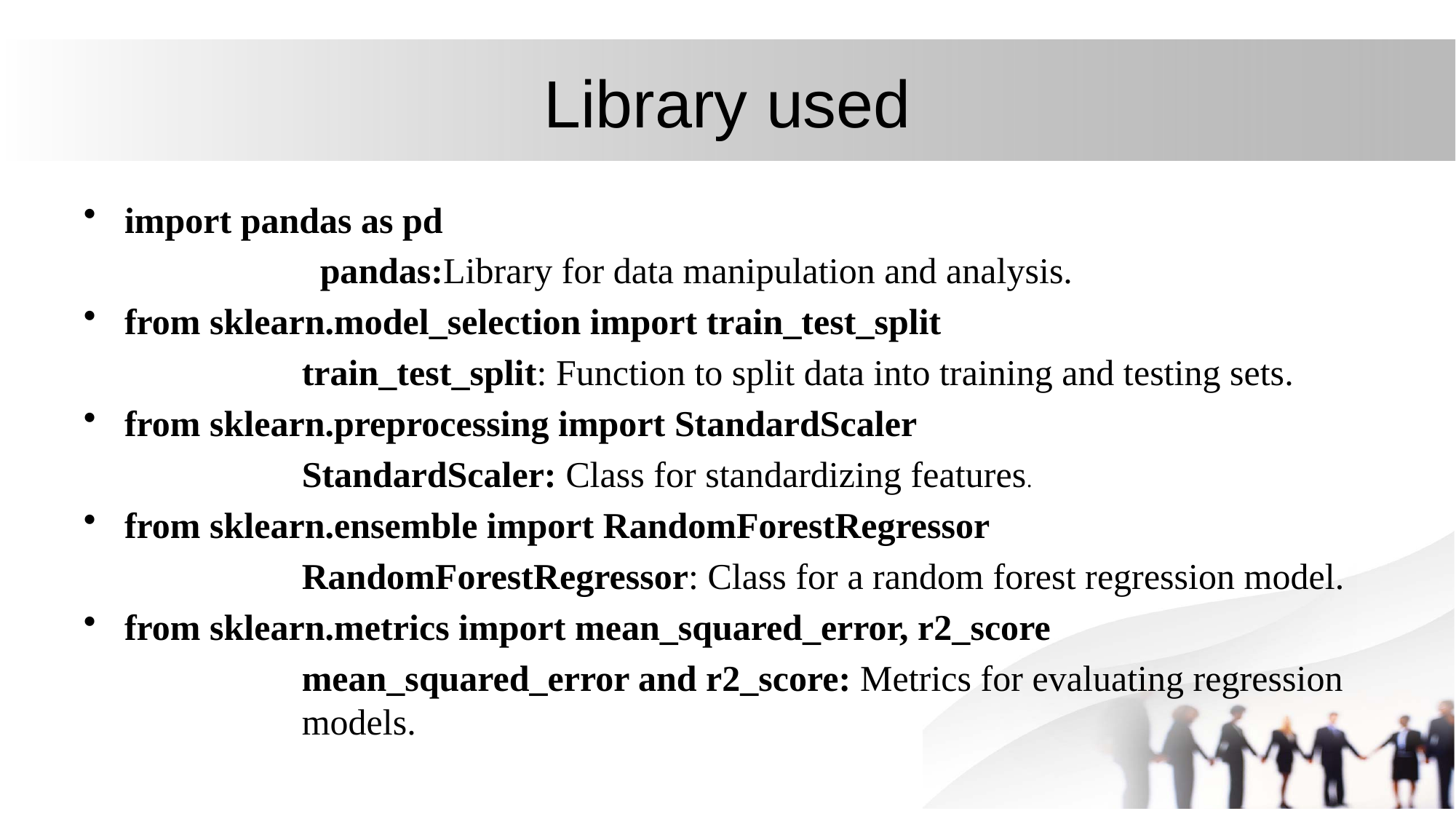

# Library used
import pandas as pd
  pandas:Library for data manipulation and analysis.
from sklearn.model_selection import train_test_split
train_test_split: Function to split data into training and testing sets.
from sklearn.preprocessing import StandardScaler
StandardScaler: Class for standardizing features.
from sklearn.ensemble import RandomForestRegressor
RandomForestRegressor: Class for a random forest regression model.
from sklearn.metrics import mean_squared_error, r2_score
mean_squared_error and r2_score: Metrics for evaluating regression models.